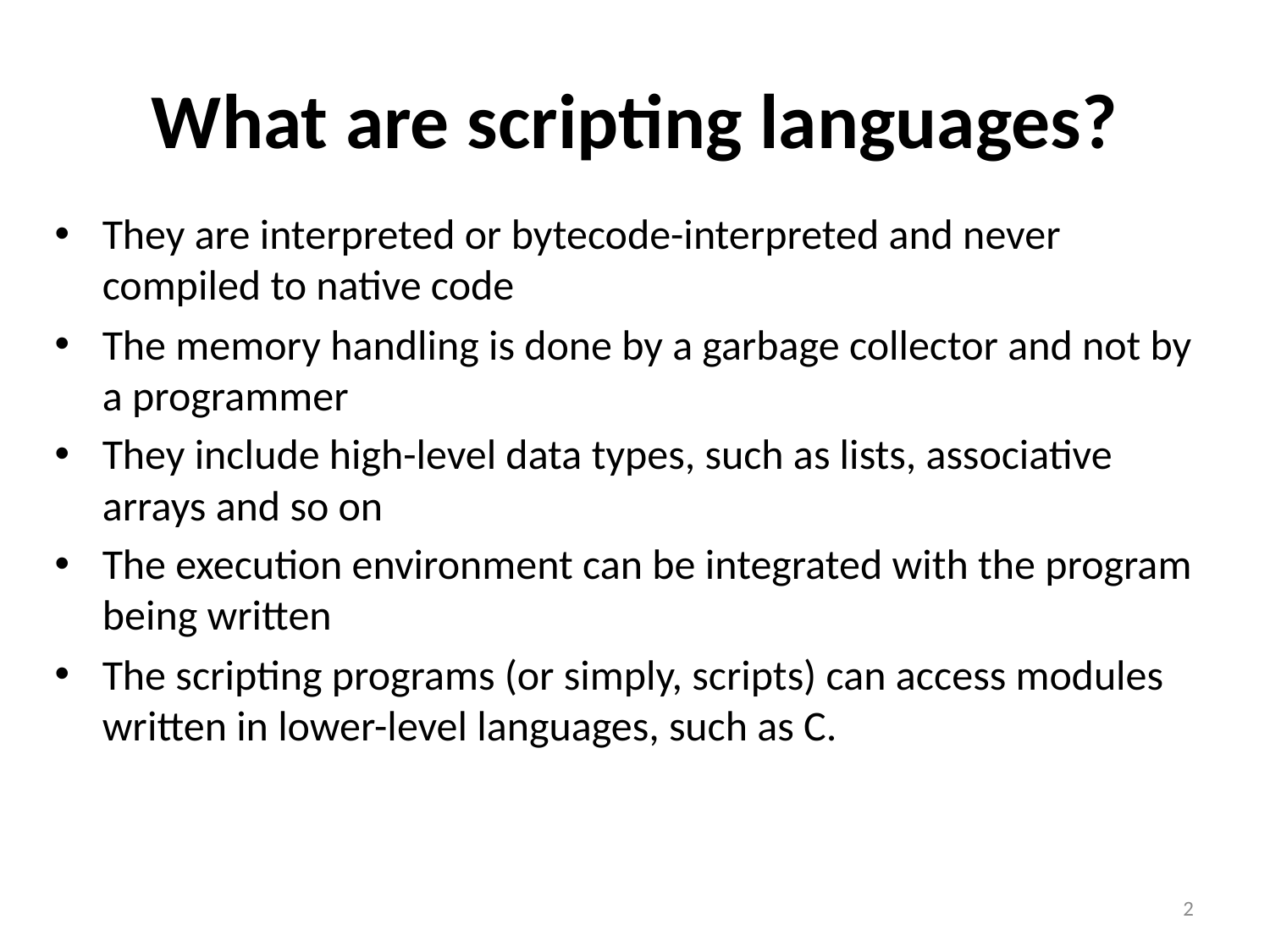

# What are scripting languages?
They are interpreted or bytecode-interpreted and never compiled to native code
The memory handling is done by a garbage collector and not by a programmer
They include high-level data types, such as lists, associative arrays and so on
The execution environment can be integrated with the program being written
The scripting programs (or simply, scripts) can access modules written in lower-level languages, such as C.

2